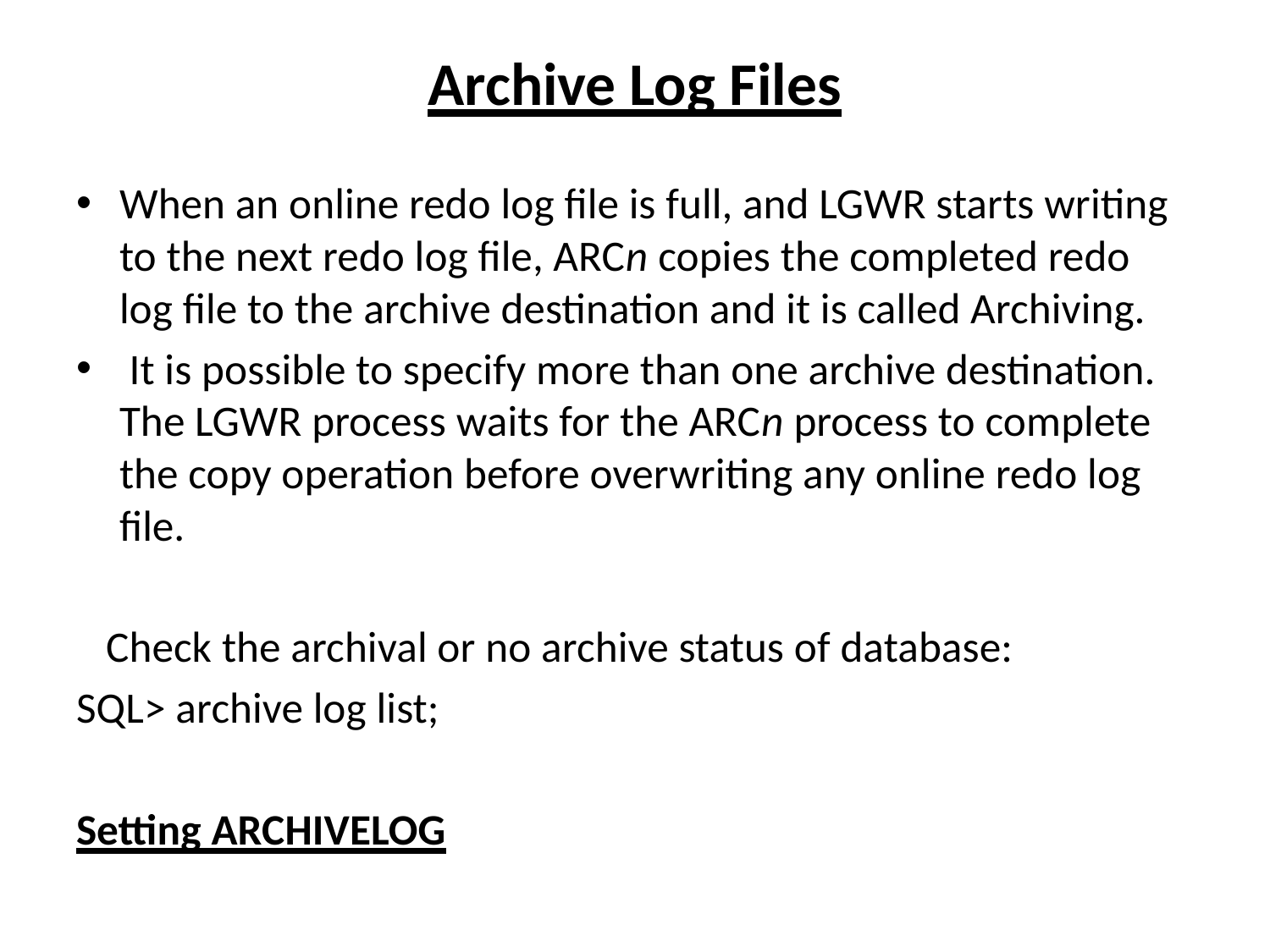

# Archive Log Files
When an online redo log file is full, and LGWR starts writing to the next redo log file, ARCn copies the completed redo log file to the archive destination and it is called Archiving.
 It is possible to specify more than one archive destination. The LGWR process waits for the ARCn process to complete the copy operation before overwriting any online redo log file.

   Check the archival or no archive status of database:
SQL> archive log list;

Setting ARCHIVELOG